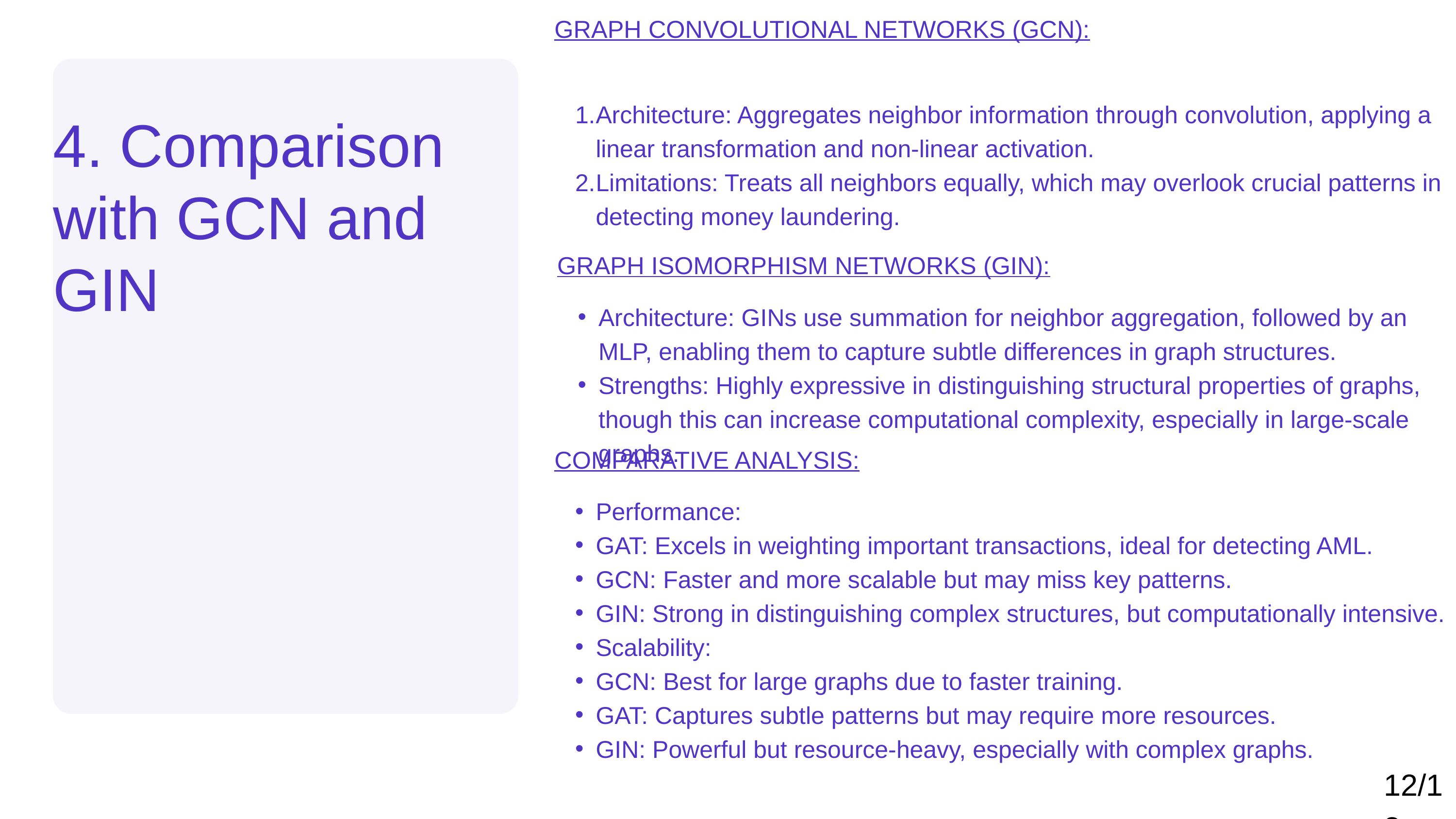

GRAPH CONVOLUTIONAL NETWORKS (GCN):

Architecture: Aggregates neighbor information through convolution, applying a linear transformation and non-linear activation.
Limitations: Treats all neighbors equally, which may overlook crucial patterns in detecting money laundering.

4. Comparison with GCN and GIN
GRAPH ISOMORPHISM NETWORKS (GIN):
Architecture: GINs use summation for neighbor aggregation, followed by an MLP, enabling them to capture subtle differences in graph structures.
Strengths: Highly expressive in distinguishing structural properties of graphs, though this can increase computational complexity, especially in large-scale graphs.

COMPARATIVE ANALYSIS:
Performance:
GAT: Excels in weighting important transactions, ideal for detecting AML.
GCN: Faster and more scalable but may miss key patterns.
GIN: Strong in distinguishing complex structures, but computationally intensive.
Scalability:
GCN: Best for large graphs due to faster training.
GAT: Captures subtle patterns but may require more resources.
GIN: Powerful but resource-heavy, especially with complex graphs.

12/18